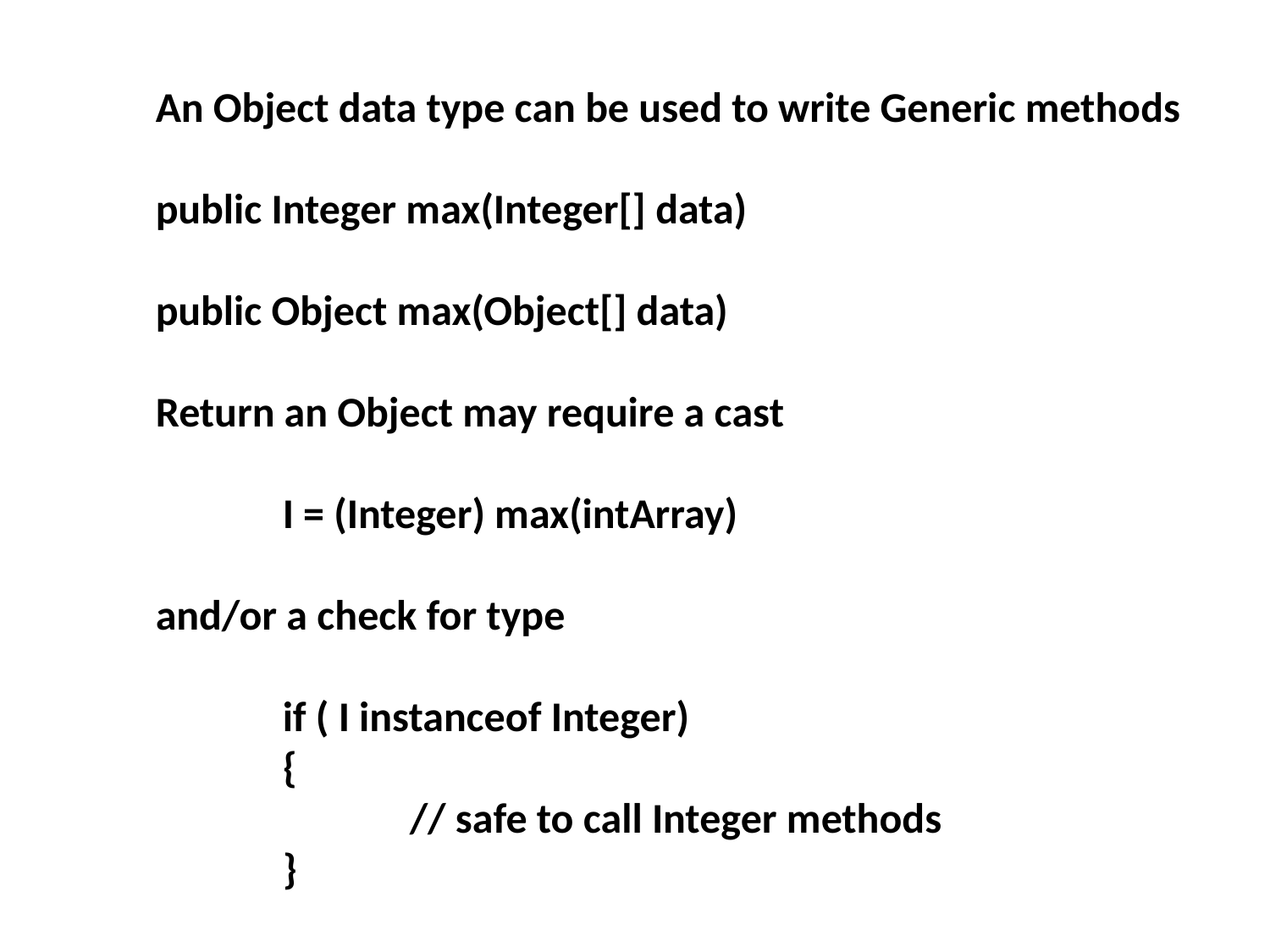

An Object data type can be used to write Generic methods

public Integer max(Integer[] data)

public Object max(Object[] data)

Return an Object may require a cast

	I = (Integer) max(intArray)

and/or a check for type

	if ( I instanceof Integer)
	{
		// safe to call Integer methods
	}